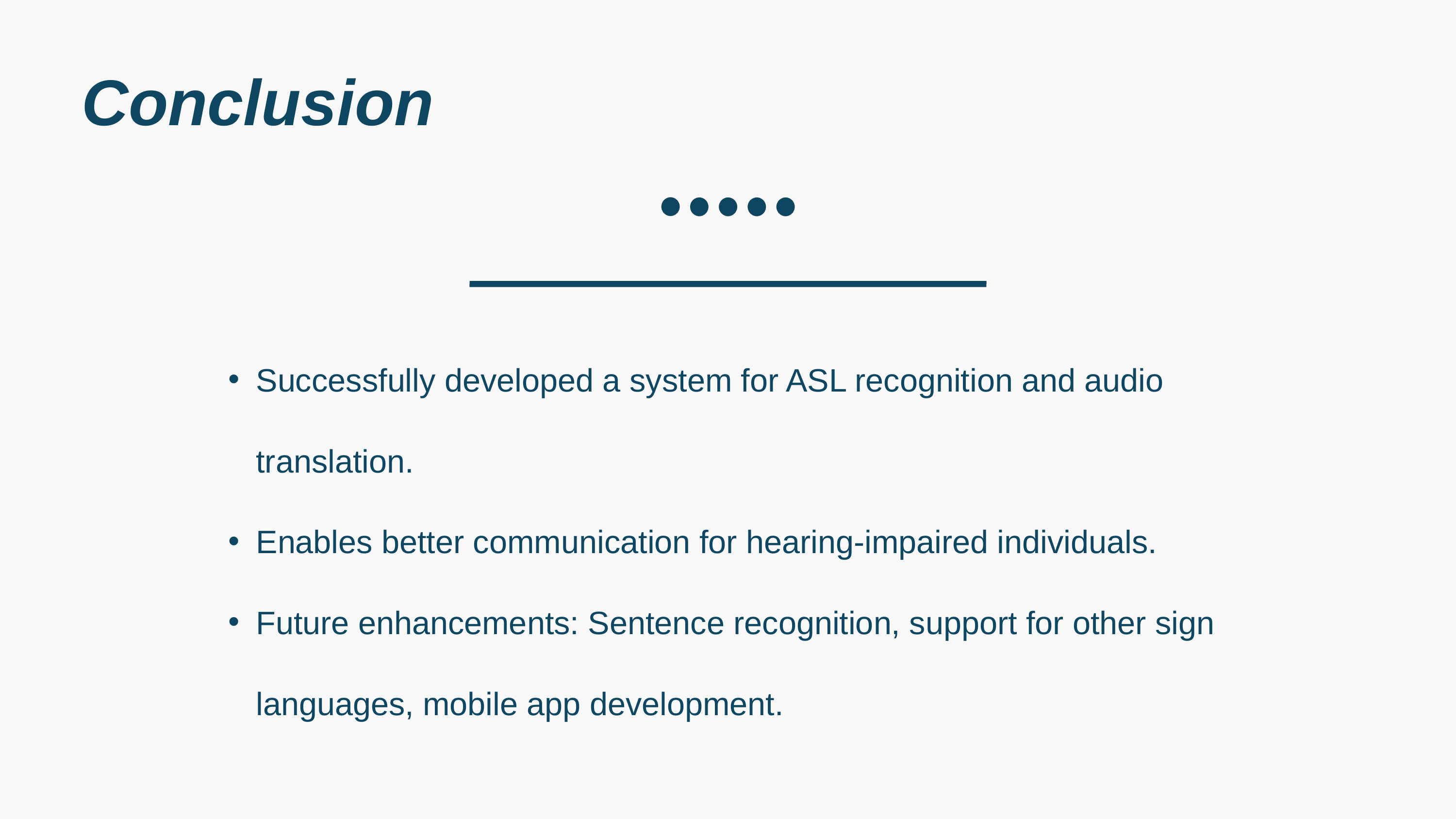

Conclusion

Successfully developed a system for ASL recognition and audio translation.
Enables better communication for hearing-impaired individuals.
Future enhancements: Sentence recognition, support for other sign languages, mobile app development.